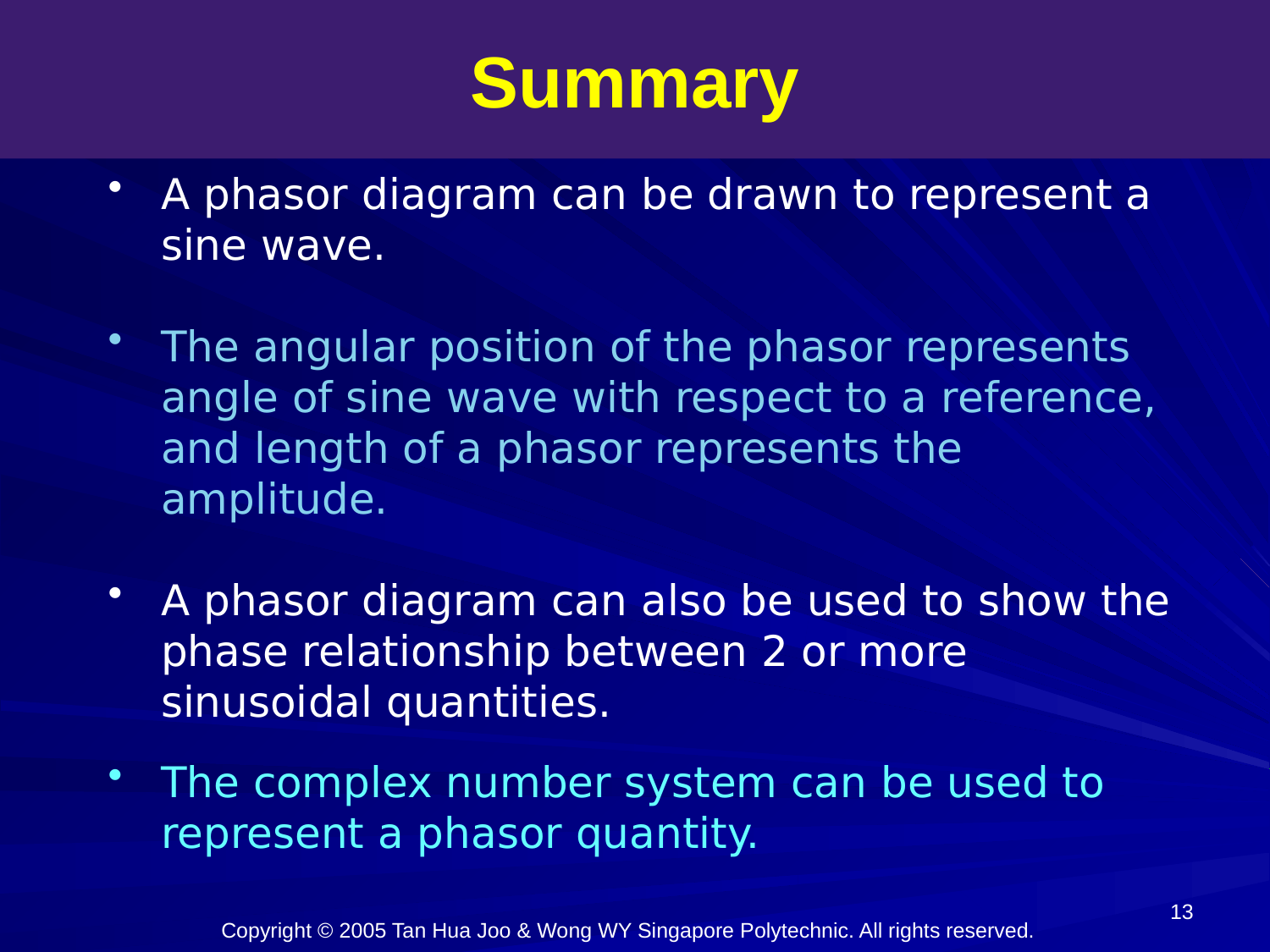

Summary
A phasor diagram can be drawn to represent a sine wave.

The angular position of the phasor represents angle of sine wave with respect to a reference, and length of a phasor represents the amplitude.

A phasor diagram can also be used to show the phase relationship between 2 or more sinusoidal quantities.
The complex number system can be used to represent a phasor quantity.
13
Copyright © 2005 Tan Hua Joo & Wong WY Singapore Polytechnic. All rights reserved.